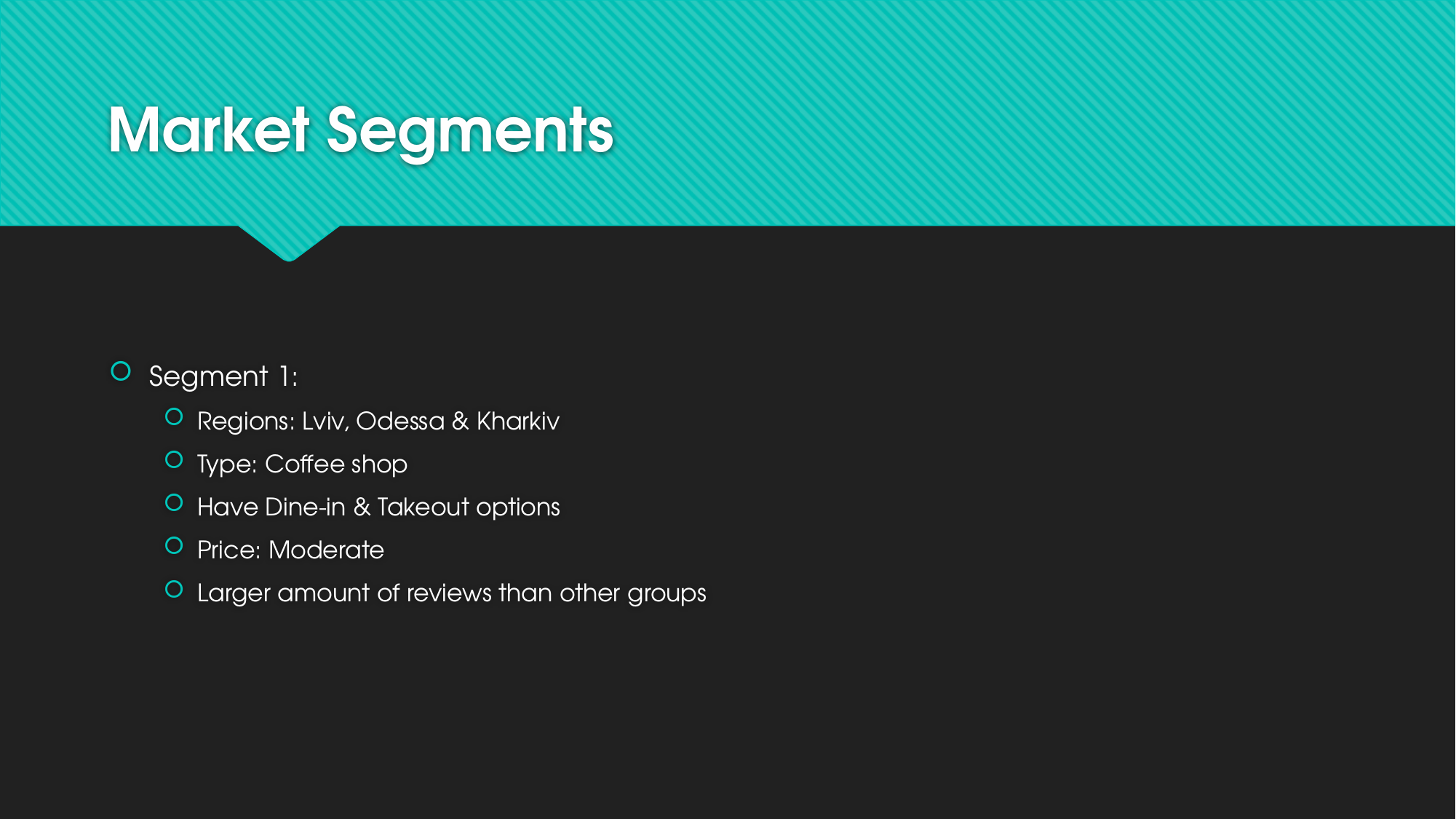

# Market Segments
Segment 1:
Regions: Lviv, Odessa & Kharkiv
Type: Coffee shop
Have Dine-in & Takeout options
Price: Moderate
Larger amount of reviews than other groups